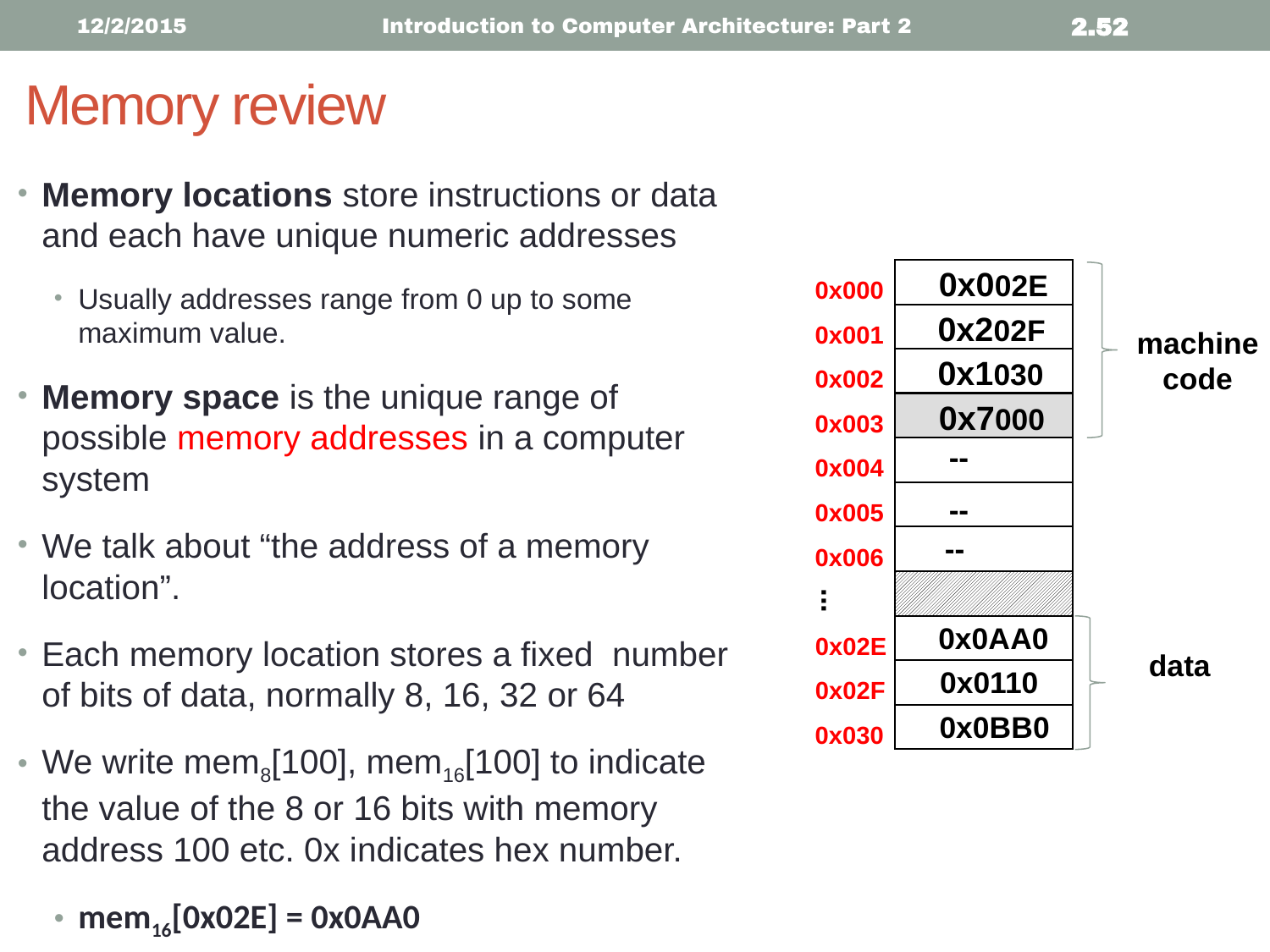

12/2/2015
Introduction to Computer Architecture: Part 2
2.52
# Memory review
Memory locations store instructions or data and each have unique numeric addresses
Usually addresses range from 0 up to some maximum value.
Memory space is the unique range of possible memory addresses in a computer system
We talk about “the address of a memory location”.
Each memory location stores a fixed  number of bits of data, normally 8, 16, 32 or 64
We write mem8[100], mem16[100] to indicate the value of the 8 or 16 bits with memory address 100 etc. 0x indicates hex number.
mem16[0x02E] = 0x0AA0

0x002E

0x000

0x202F

0x001
machine code

0x1030

0x002

0x7000

0x003

--

0x004

--
0x005

--

0x006

...

0x0AA0

0x02E
data

0x0110

0x02F

0x0BB0

0x030